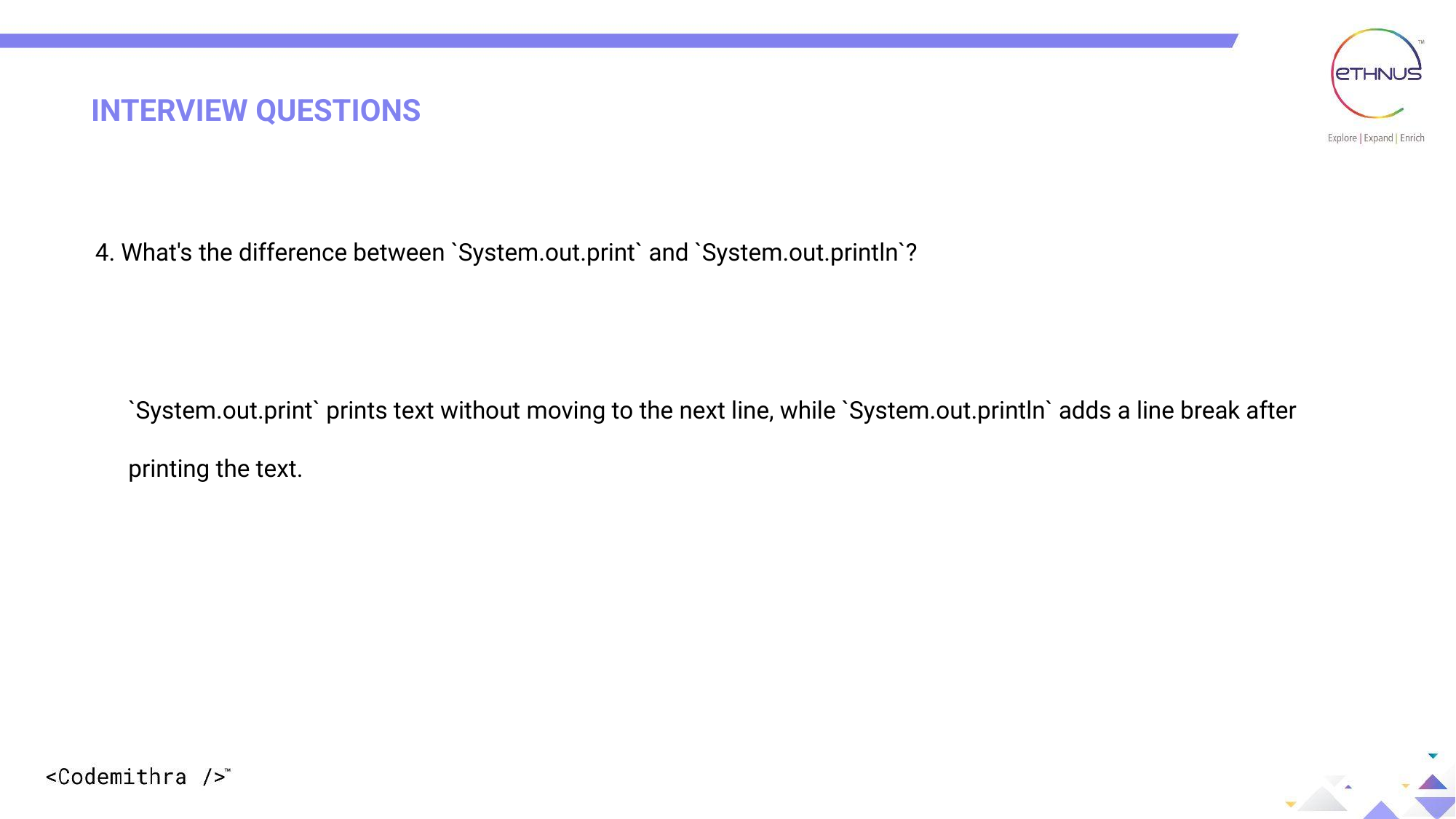

INTERVIEW QUESTIONS

4. What's the difference between `System.out.print` and `System.out.println`?

`System.out.print` prints text without moving to the next line, while `System.out.println` adds a line break after printing the text.